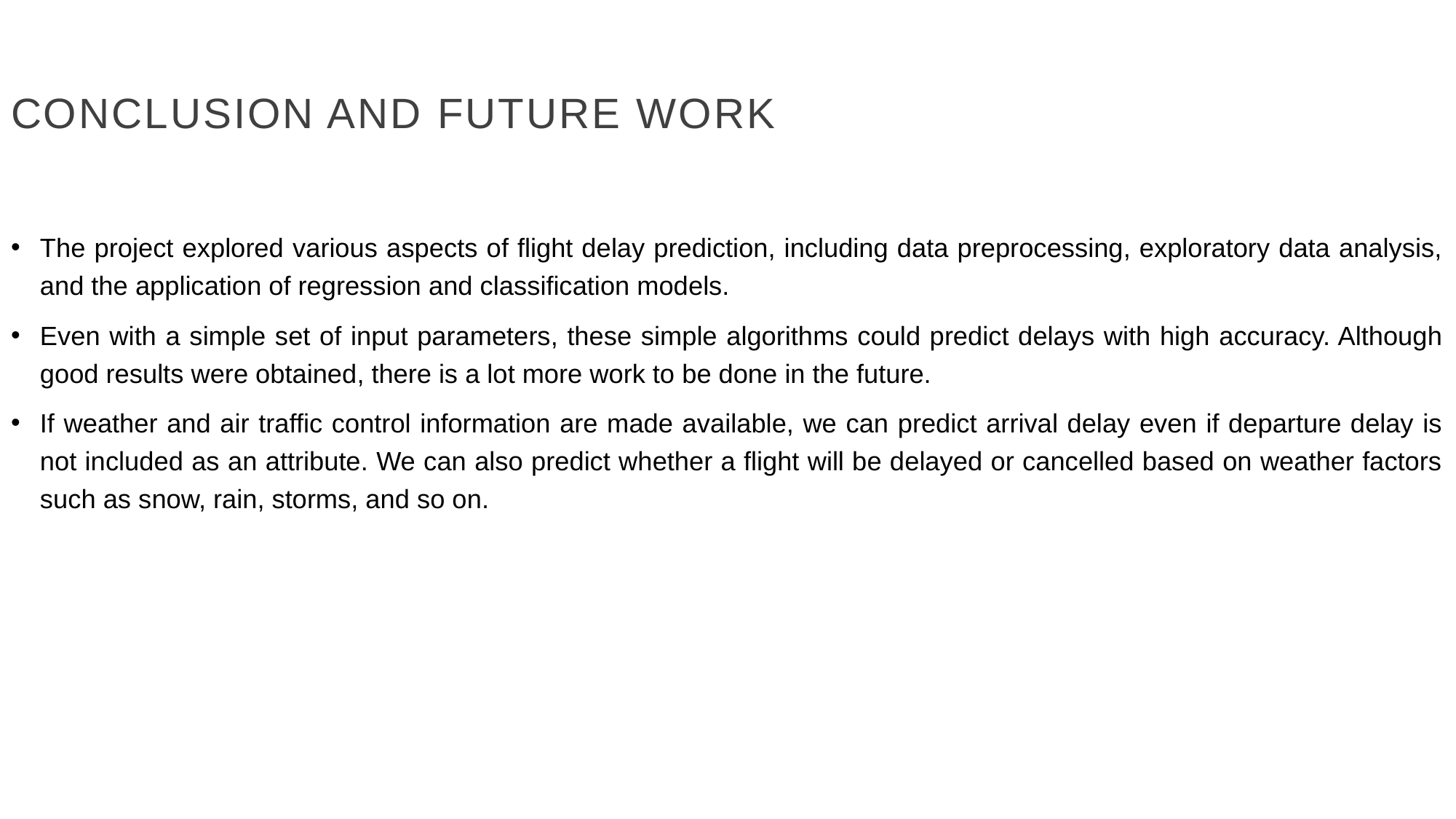

# Conclusion and Future Work
The project explored various aspects of flight delay prediction, including data preprocessing, exploratory data analysis, and the application of regression and classification models.
Even with a simple set of input parameters, these simple algorithms could predict delays with high accuracy. Although good results were obtained, there is a lot more work to be done in the future.
If weather and air traffic control information are made available, we can predict arrival delay even if departure delay is not included as an attribute. We can also predict whether a flight will be delayed or cancelled based on weather factors such as snow, rain, storms, and so on.